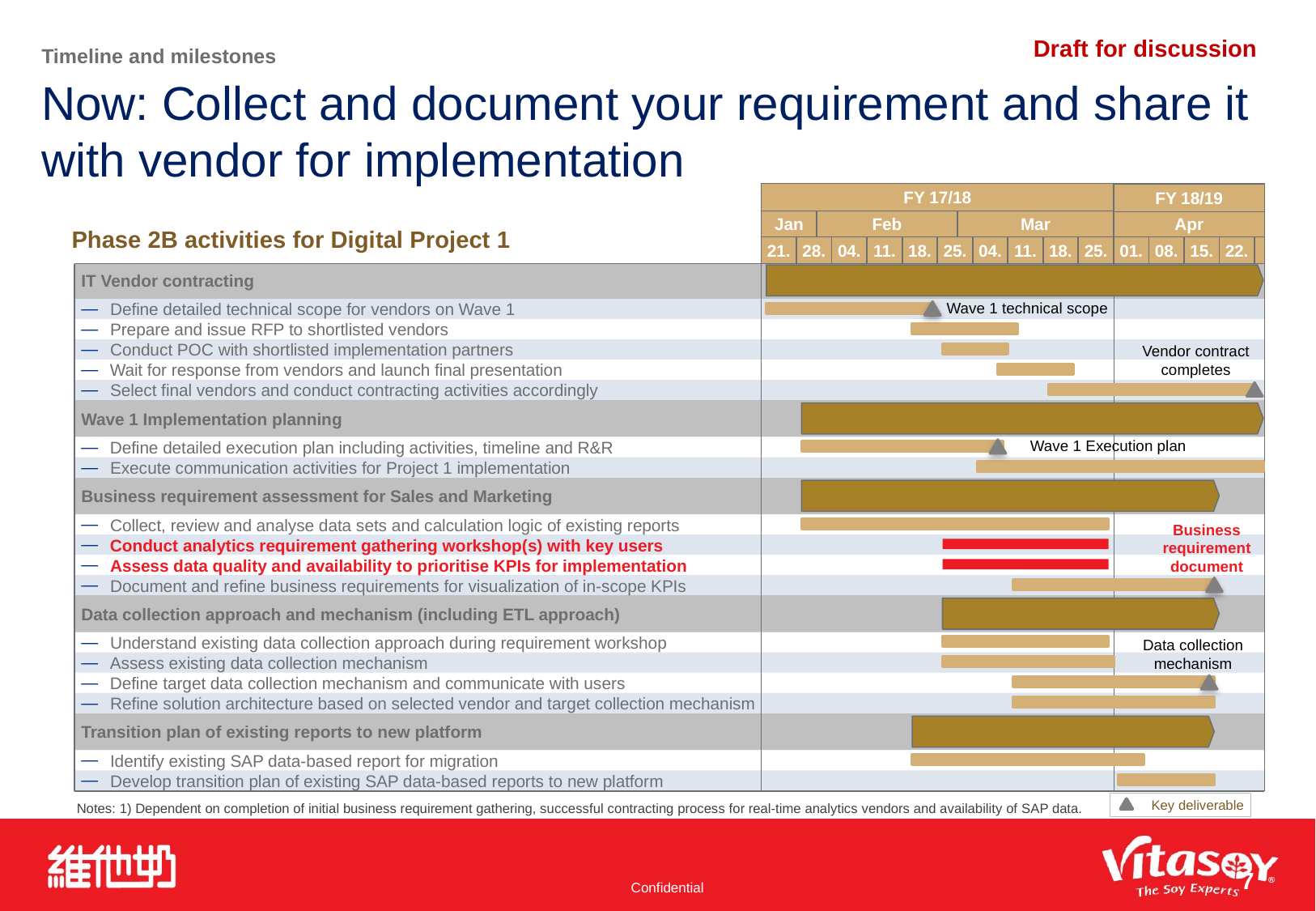

Timeline and milestones
# Now: Collect and document your requirement and share it with vendor for implementation
FY 17/18
2018
FY 18/19
Jan
Feb
Mar
Apr
Phase 2B activities for Digital Project 1
21.
28.
04.
11.
18.
25.
04.
11.
18.
25.
01.
08.
15.
22.

IT Vendor contracting
Wave 1 technical scope

Define detailed technical scope for vendors on Wave 1

Prepare and issue RFP to shortlisted vendors

Conduct POC with shortlisted implementation partners
Vendor contract completes

Wait for response from vendors and launch final presentation

Select final vendors and conduct contracting activities accordingly

Wave 1 Implementation planning
Wave 1 Execution plan
Define detailed execution plan including activities, timeline and R&R

Execute communication activities for Project 1 implementation

Business requirement assessment for Sales and Marketing
Collect, review and analyse data sets and calculation logic of existing reports

Business requirement document

Conduct analytics requirement gathering workshop(s) with key users

Assess data quality and availability to prioritise KPIs for implementation

Document and refine business requirements for visualization of in-scope KPIs

Data collection approach and mechanism (including ETL approach)
Understand existing data collection approach during requirement workshop
Data collection mechanism

Assess existing data collection mechanism

Define target data collection mechanism and communicate with users

Refine solution architecture based on selected vendor and target collection mechanism

Transition plan of existing reports to new platform
Identify existing SAP data-based report for migration

Develop transition plan of existing SAP data-based reports to new platform

Notes: 1) Dependent on completion of initial business requirement gathering, successful contracting process for real-time analytics vendors and availability of SAP data.

Key deliverable